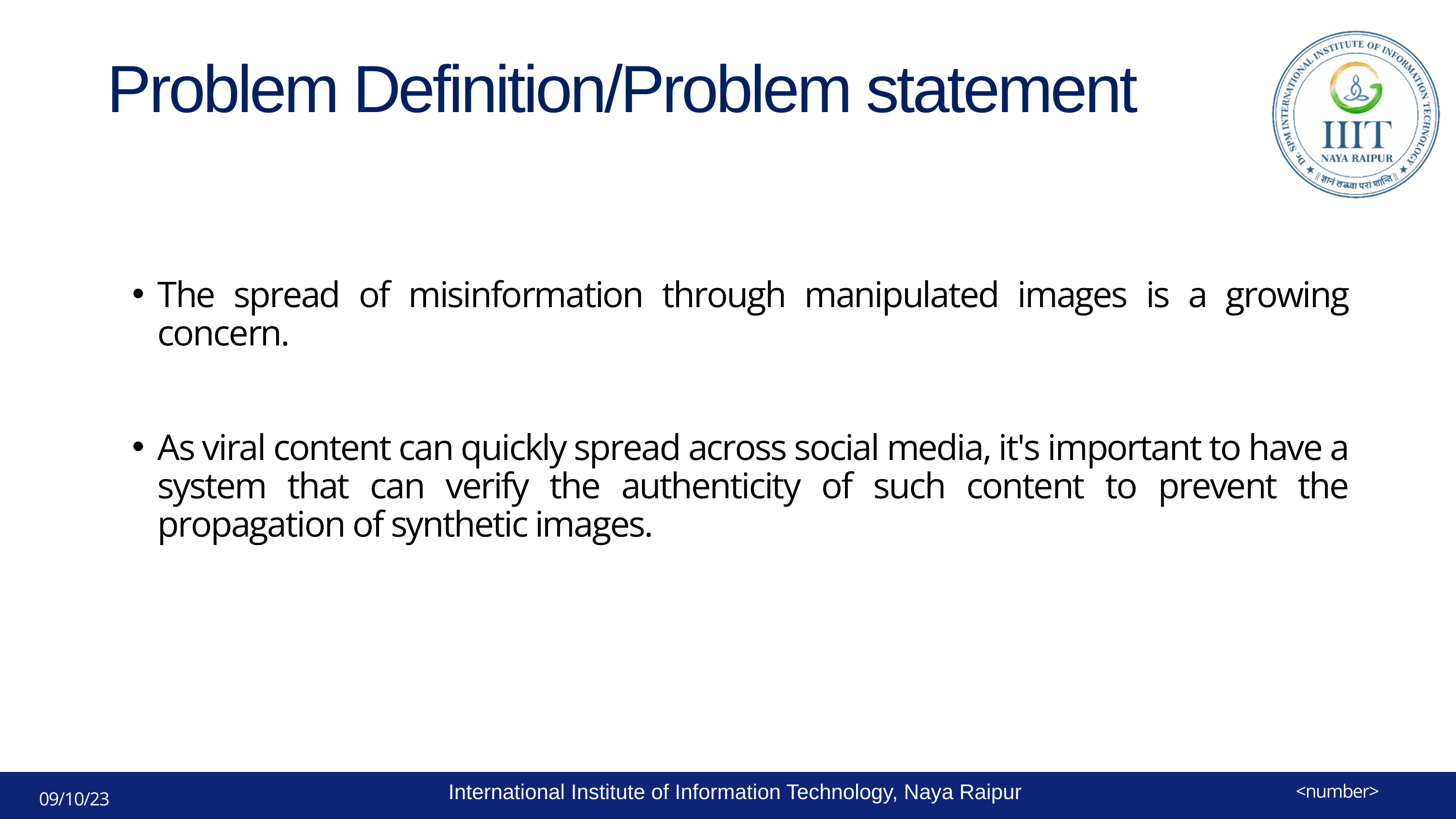

Problem Definition/Problem statement
The spread of misinformation through manipulated images is a growing concern.

As viral content can quickly spread across social media, it's important to have a system that can verify the authenticity of such content to prevent the propagation of synthetic images.

International Institute of Information Technology, Naya Raipur
<number>
09/10/23